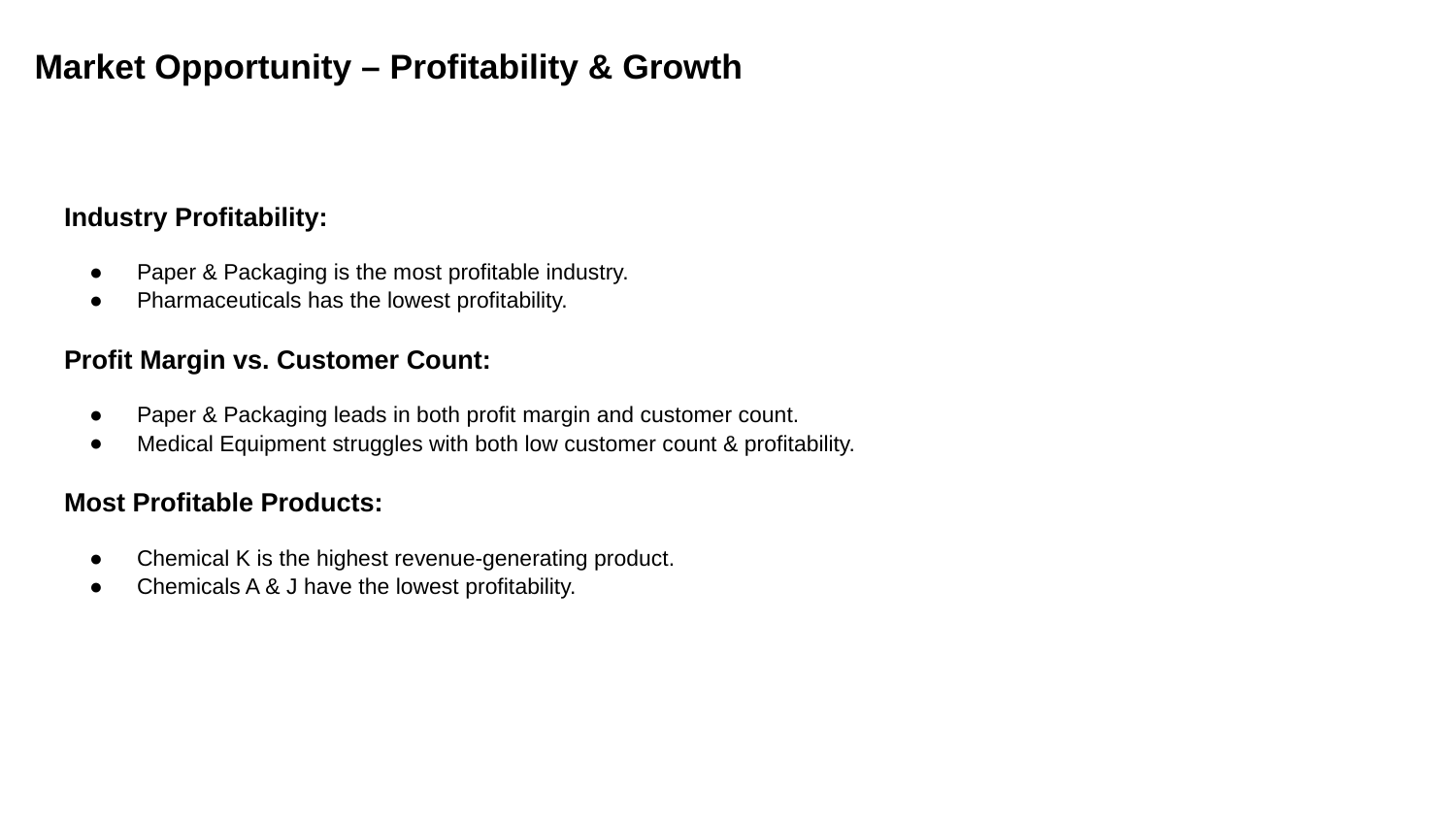

# Market Opportunity – Profitability & Growth
Industry Profitability:
Paper & Packaging is the most profitable industry.
Pharmaceuticals has the lowest profitability.
Profit Margin vs. Customer Count:
Paper & Packaging leads in both profit margin and customer count.
Medical Equipment struggles with both low customer count & profitability.
Most Profitable Products:
Chemical K is the highest revenue-generating product.
Chemicals A & J have the lowest profitability.